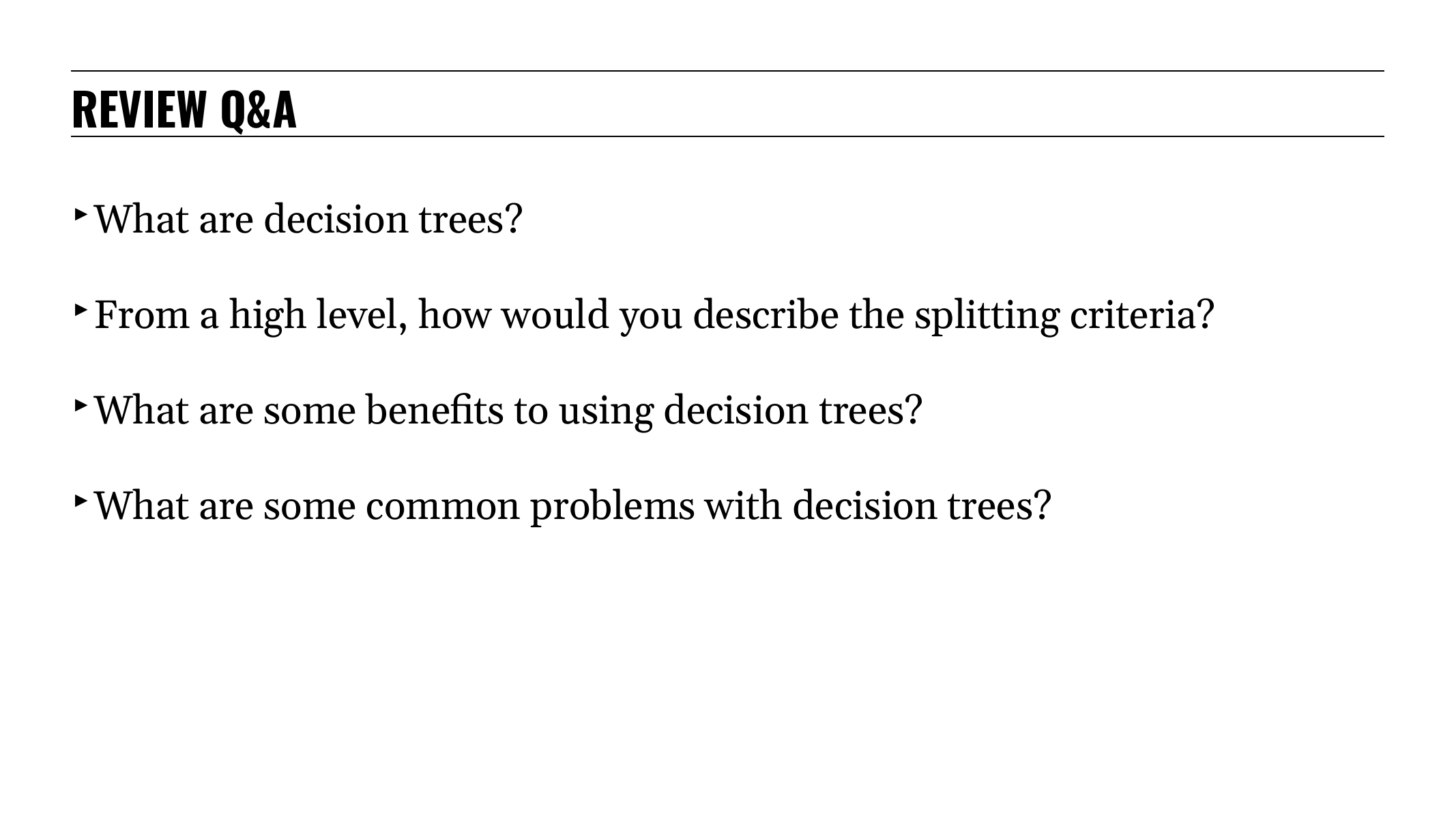

REVIEW Q&A

What are decision trees?

From a high level, how would you describe the splitting criteria?

What are some benefits to using decision trees?

What are some common problems with decision trees?